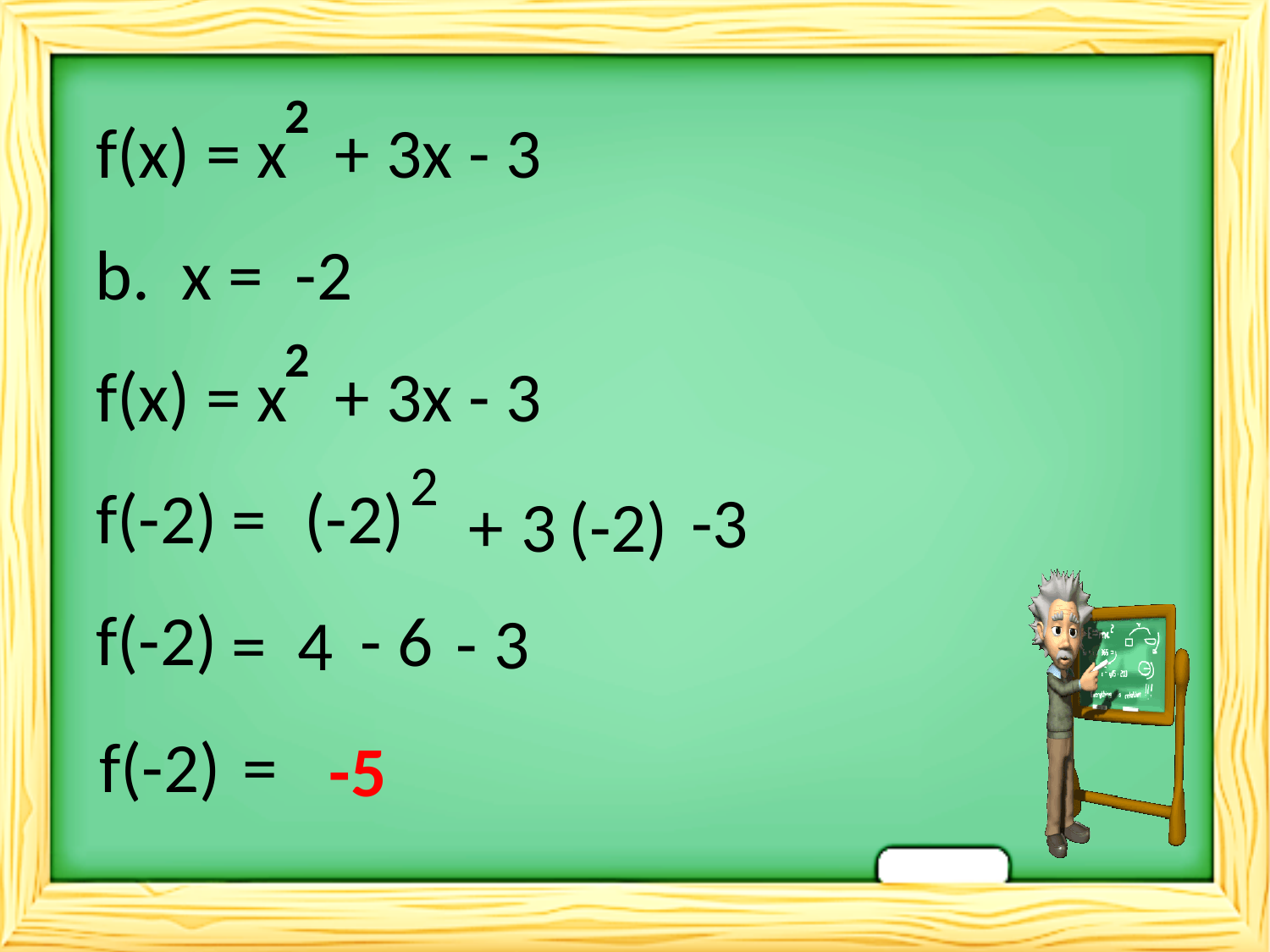

2
f(x) = x   + 3x - 3
b.  x =  -2
2
f(x) = x   + 3x - 3
2
f(-2)
=
(-2)
-3
+
3
(-2)
f(-2)
- 6
- 3
=
4
f(-2)
=
-5